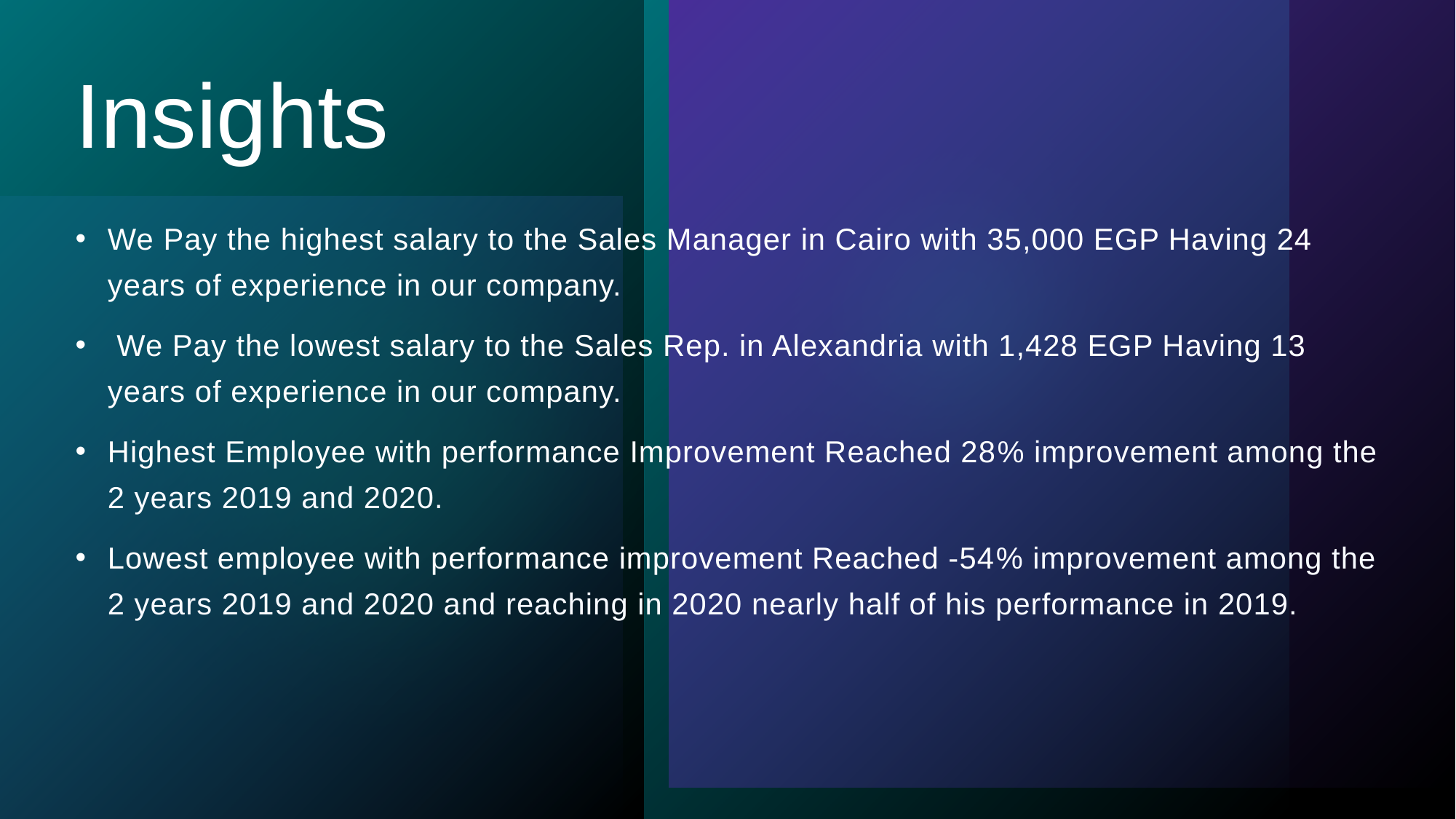

# Insights
We Pay the highest salary to the Sales Manager in Cairo with 35,000 EGP Having 24 years of experience in our company.
 We Pay the lowest salary to the Sales Rep. in Alexandria with 1,428 EGP Having 13 years of experience in our company.
Highest Employee with performance Improvement Reached 28% improvement among the 2 years 2019 and 2020.
Lowest employee with performance improvement Reached -54% improvement among the 2 years 2019 and 2020 and reaching in 2020 nearly half of his performance in 2019.